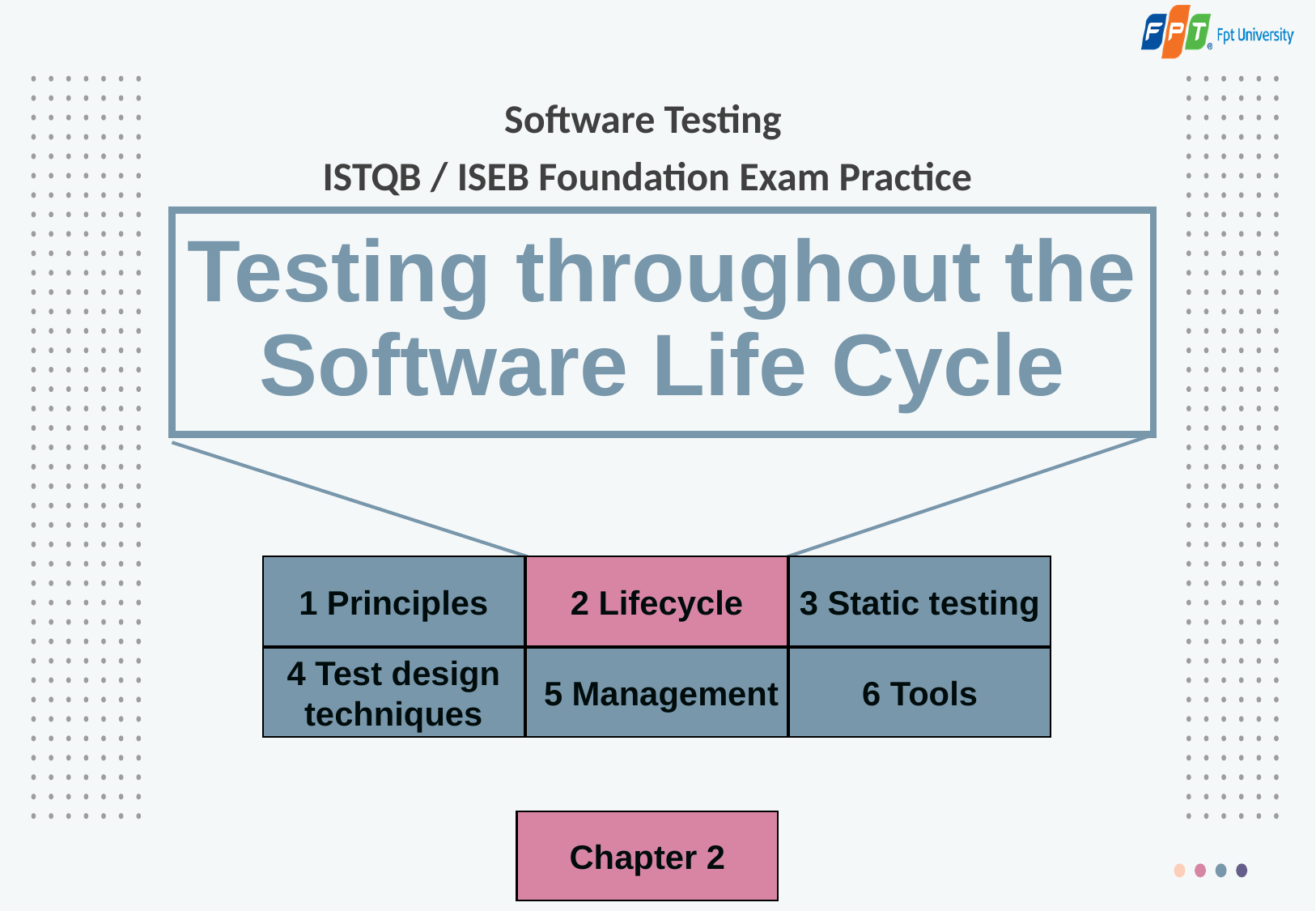

Software Testing
ISTQB / ISEB Foundation Exam Practice
# Testing throughout the Software Life Cycle

1 Principles
2 Lifecycle
3 Static testing
4 Test design
techniques
 5 Management
6 Tools
Chapter 2